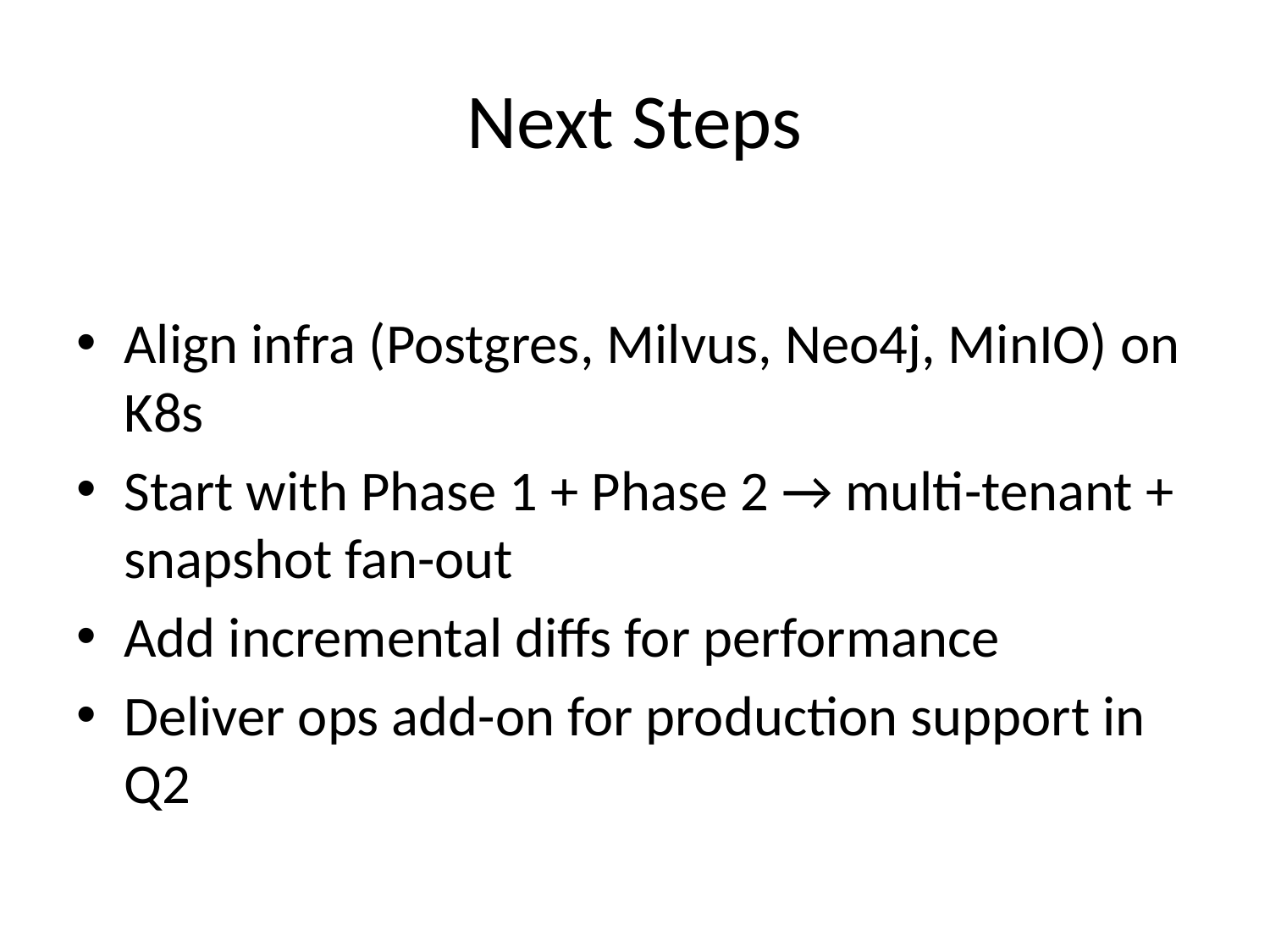

# Next Steps

Align infra (Postgres, Milvus, Neo4j, MinIO) on K8s
Start with Phase 1 + Phase 2 → multi-tenant + snapshot fan-out
Add incremental diffs for performance
Deliver ops add-on for production support in Q2